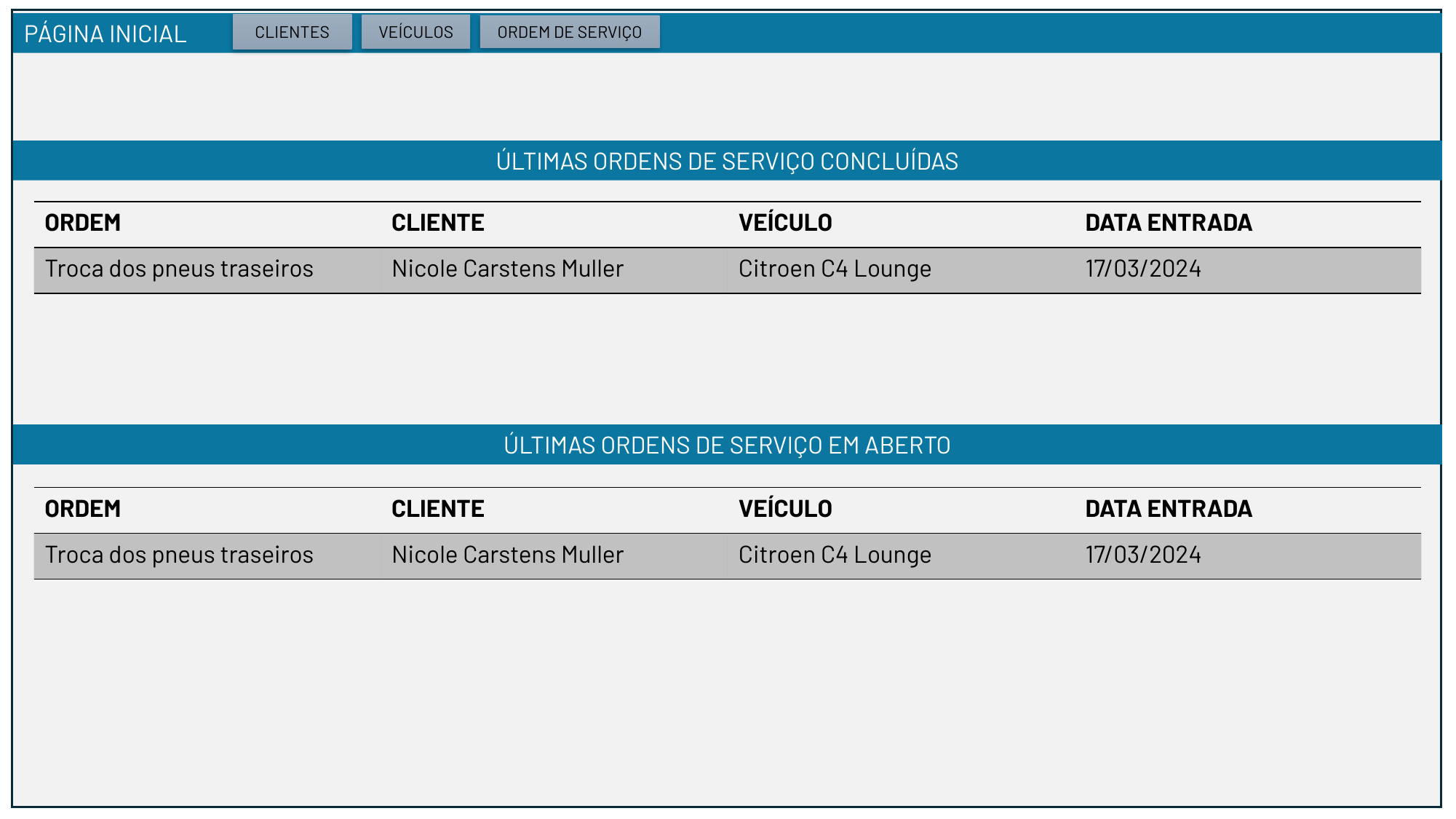

PÁGINA INICIAL
CLIENTES
VEÍCULOS
ORDEM DE SERVIÇO
ÚLTIMAS ORDENS DE SERVIÇO CONCLUÍDAS
| ORDEM | CLIENTE | VEÍCULO | DATA ENTRADA |
| --- | --- | --- | --- |
| Troca dos pneus traseiros | Nicole Carstens Muller | Citroen C4 Lounge | 17/03/2024 |
ÚLTIMAS ORDENS DE SERVIÇO EM ABERTO
| ORDEM | CLIENTE | VEÍCULO | DATA ENTRADA |
| --- | --- | --- | --- |
| Troca dos pneus traseiros | Nicole Carstens Muller | Citroen C4 Lounge | 17/03/2024 |